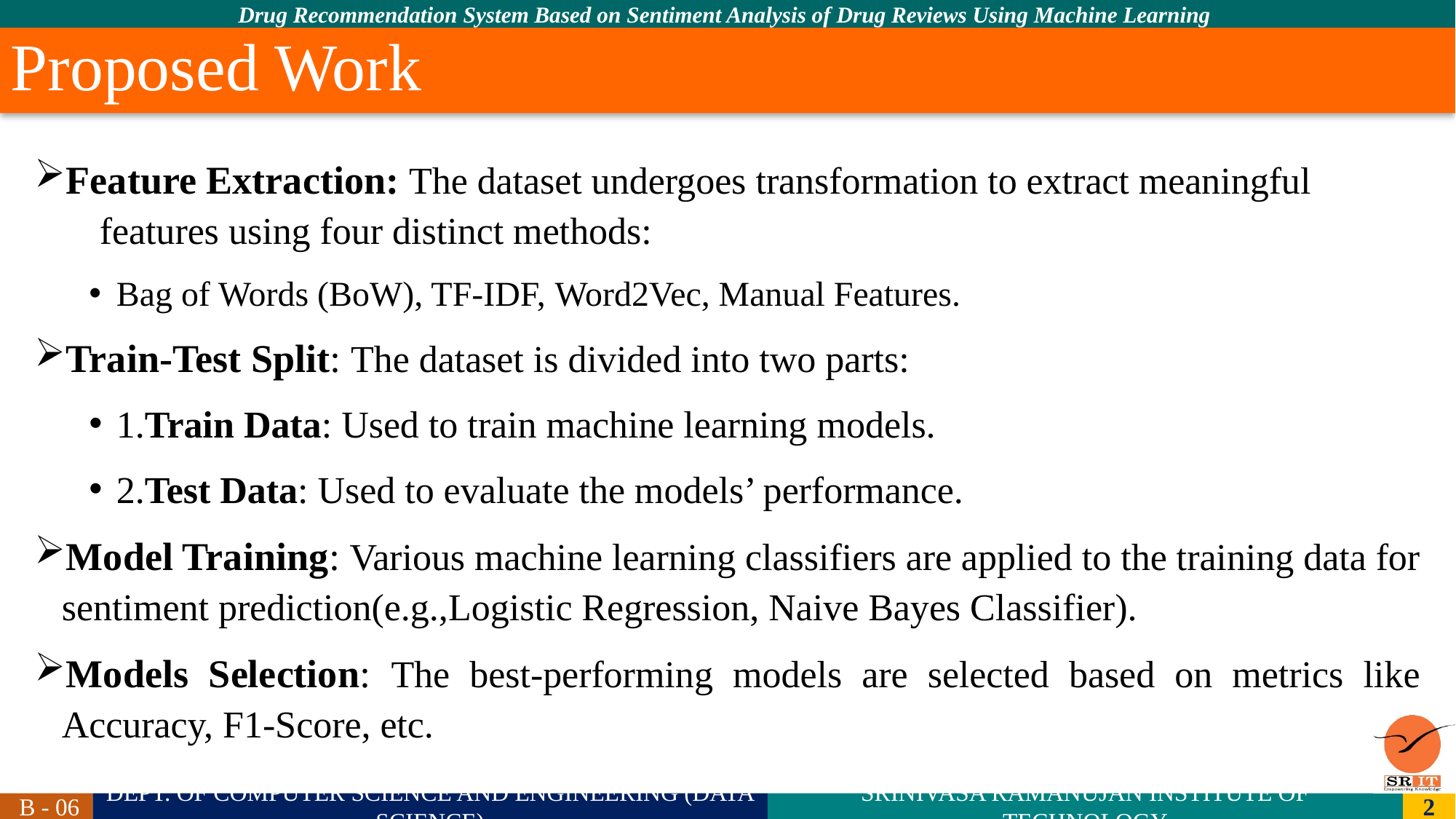

# Proposed Work
Feature Extraction: The dataset undergoes transformation to extract meaningful                features using four distinct methods:
Bag of Words (BoW), TF-IDF, Word2Vec, Manual Features.
Train-Test Split: The dataset is divided into two parts:
1.Train Data: Used to train machine learning models.
2.Test Data: Used to evaluate the models’ performance.
Model Training: Various machine learning classifiers are applied to the training data for sentiment prediction(e.g.,Logistic Regression, Naive Bayes Classifier).
Models Selection: The best-performing models are selected based on metrics like Accuracy, F1-Score, etc.